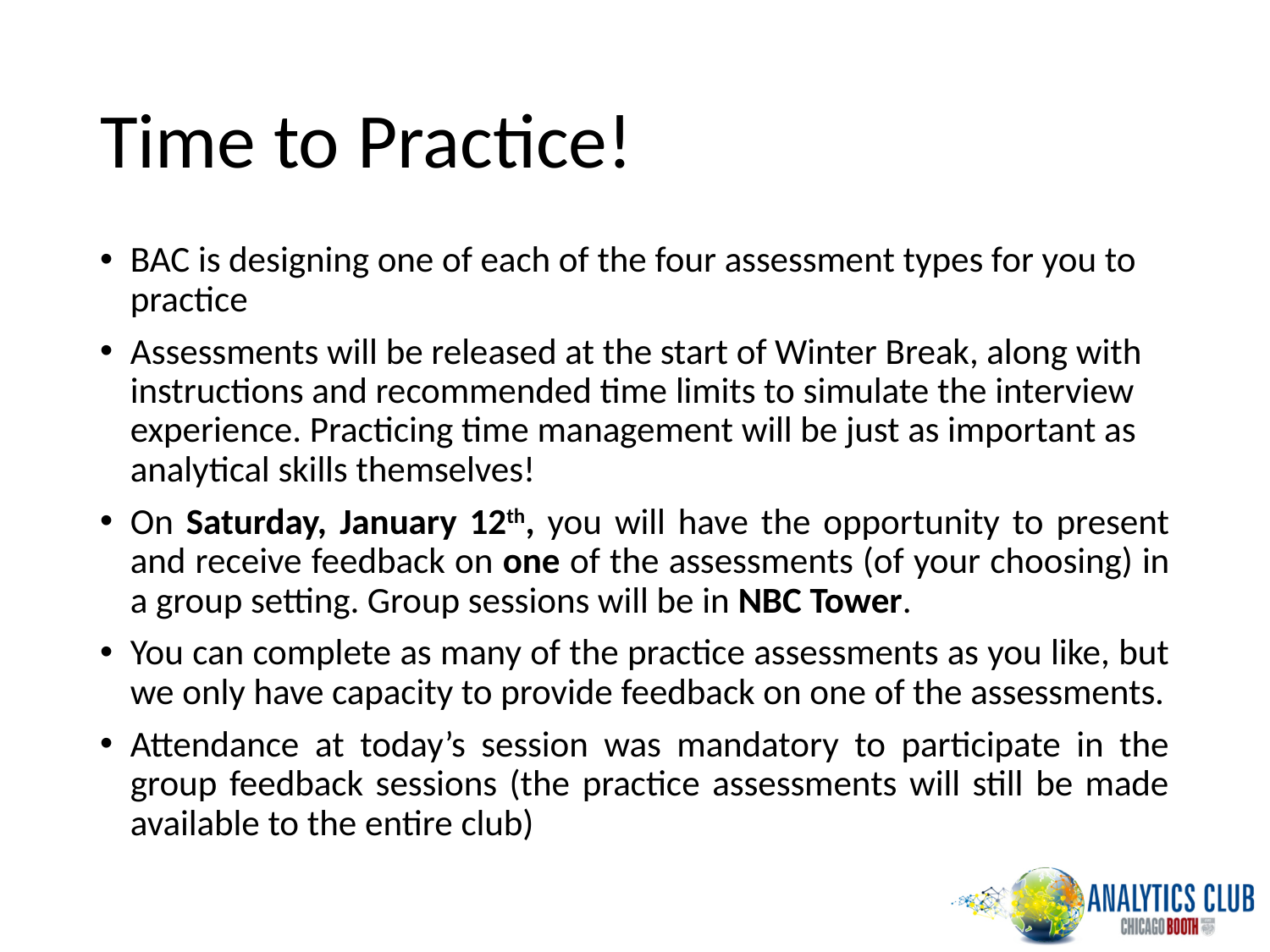

# Time to Practice!
BAC is designing one of each of the four assessment types for you to practice
Assessments will be released at the start of Winter Break, along with instructions and recommended time limits to simulate the interview experience. Practicing time management will be just as important as analytical skills themselves!
On Saturday, January 12th, you will have the opportunity to present and receive feedback on one of the assessments (of your choosing) in a group setting. Group sessions will be in NBC Tower.
You can complete as many of the practice assessments as you like, but we only have capacity to provide feedback on one of the assessments.
Attendance at today’s session was mandatory to participate in the group feedback sessions (the practice assessments will still be made available to the entire club)